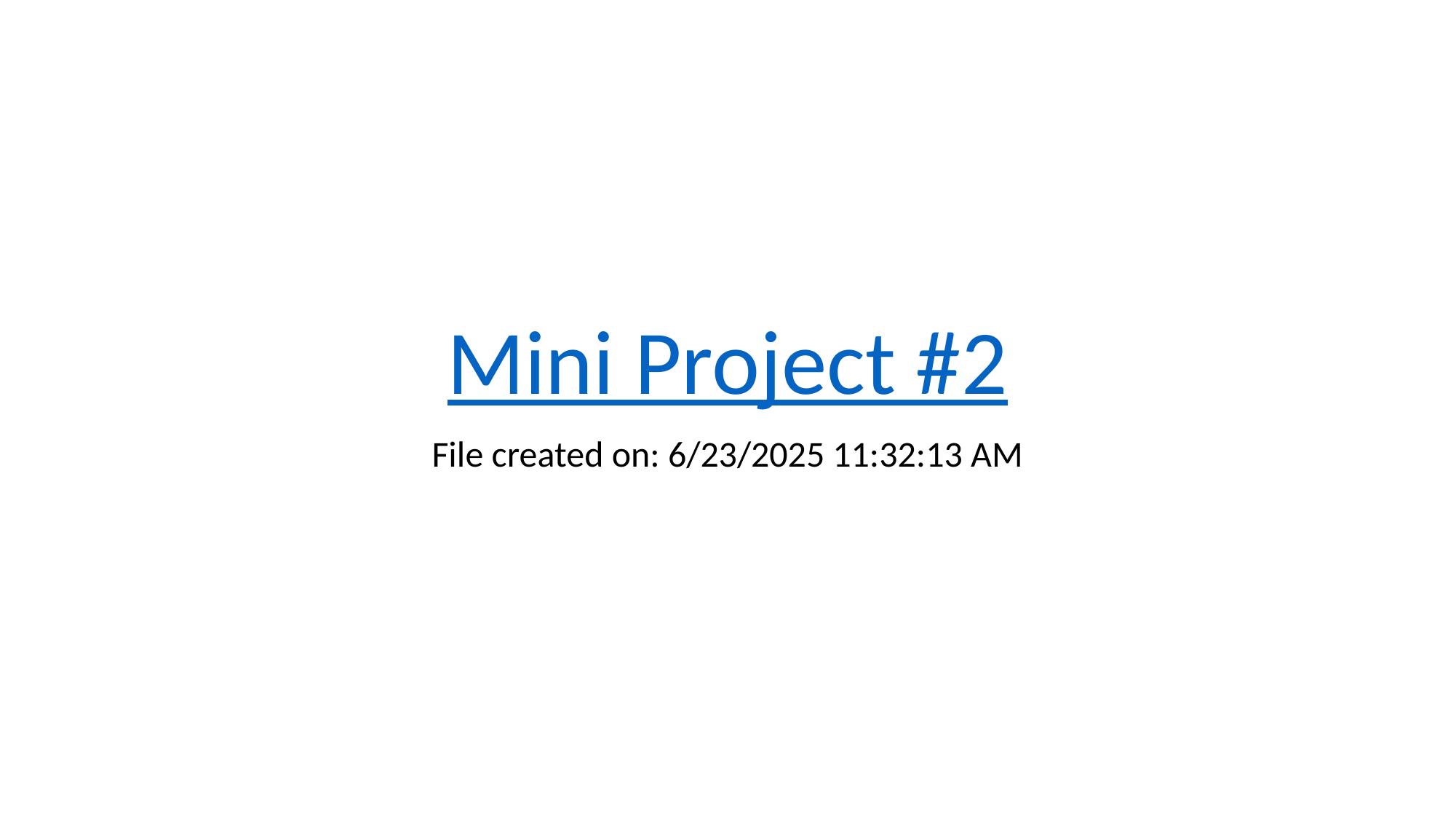

# Mini Project #2
File created on: 6/23/2025 11:32:13 AM